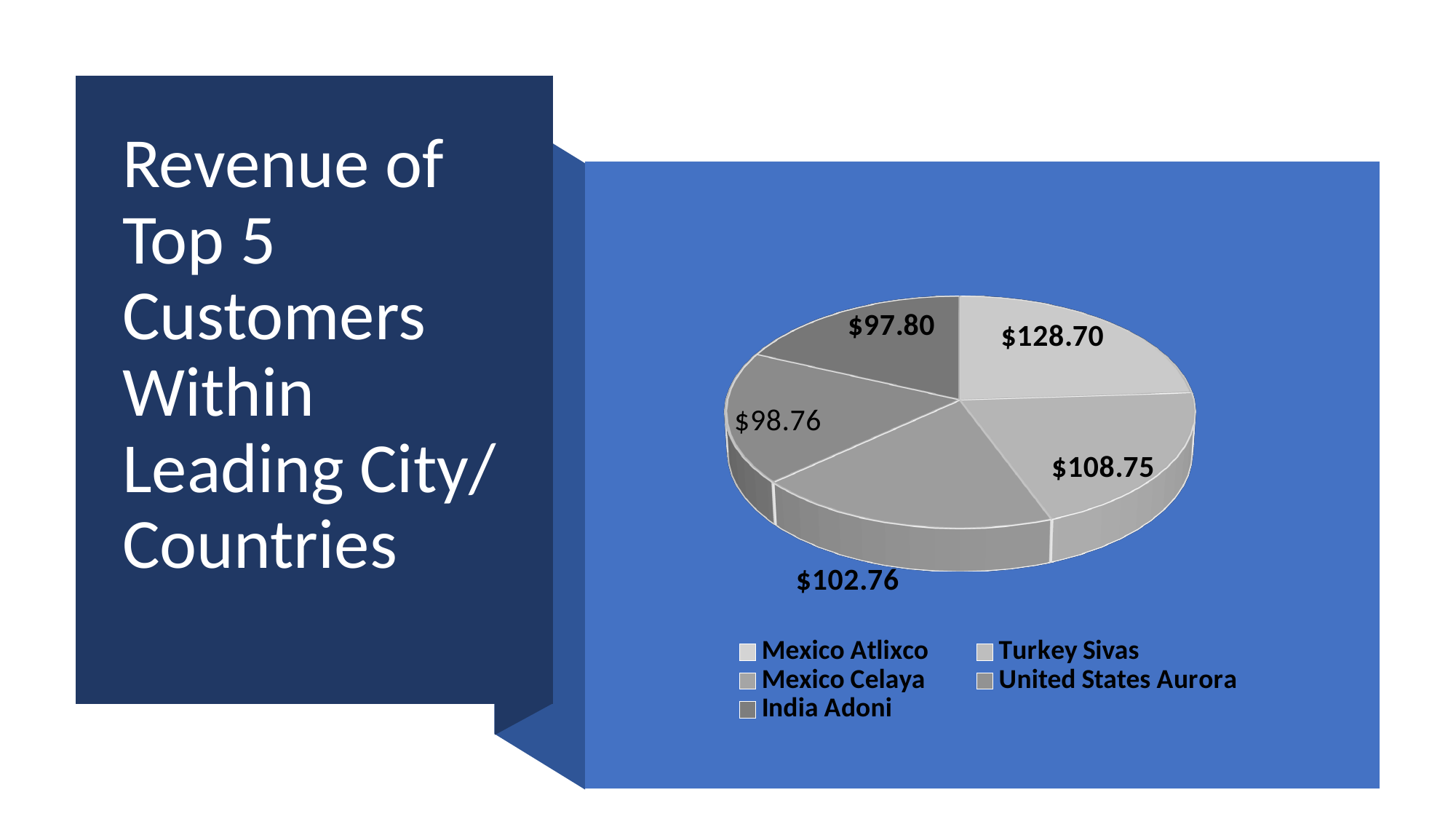

# Revenue of Top 5 Customers Within Leading City/ Countries

[unsupported chart]